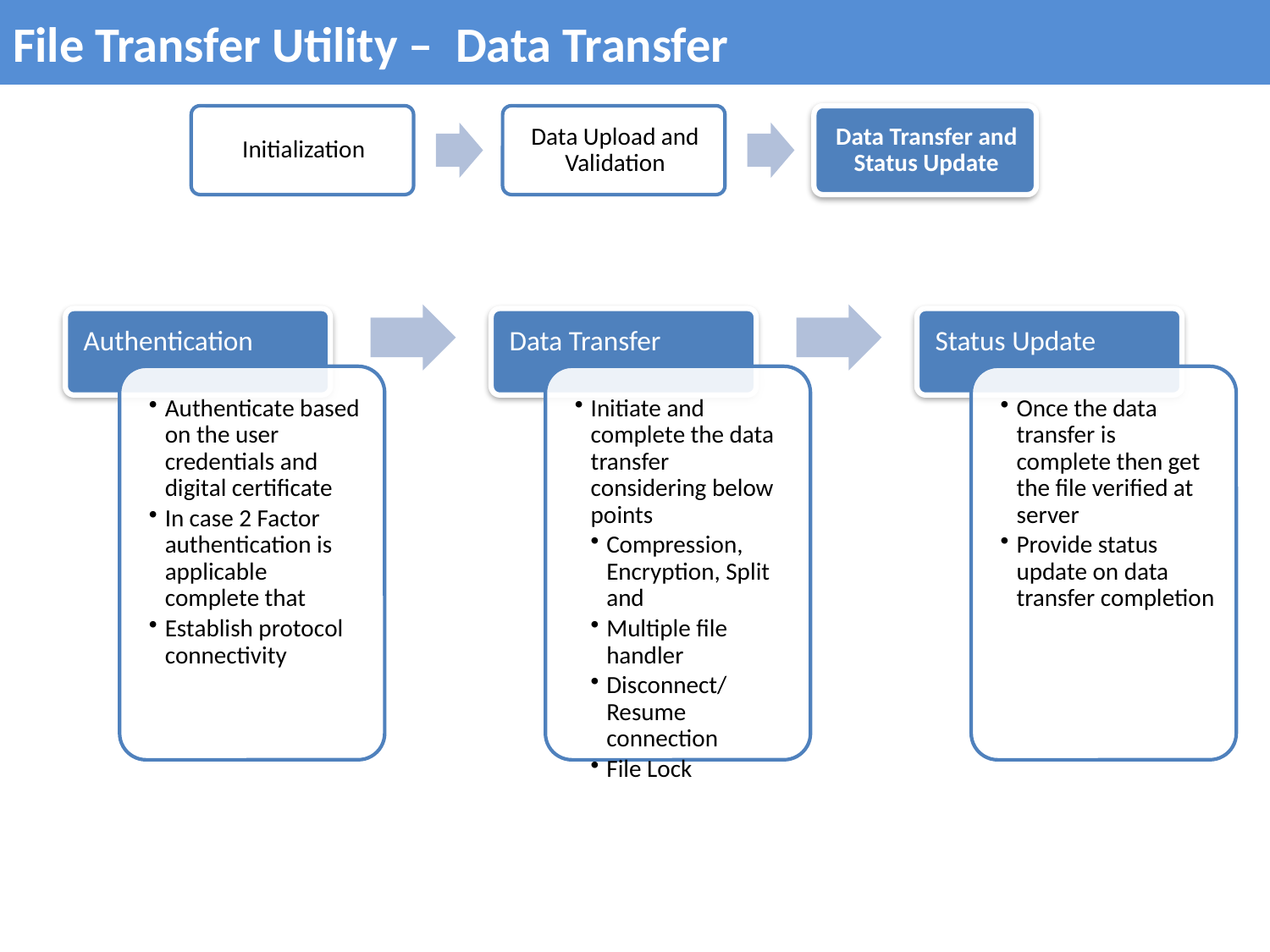

# File Transfer Utility –  Data Transfer
Initialization

Data Upload and Validation

Data Transfer and Status Update
Authentication
Authenticate based on the user credentials and digital certificate
In case 2 Factor authentication is applicable complete that
Establish protocol connectivity

Data Transfer
Initiate and complete the data transfer considering below points
Compression, Encryption, Split and
Multiple file handler
Disconnect/Resume connection
File Lock

Status Update
Once the data transfer is complete then get the file verified at server
Provide status update on data transfer completion